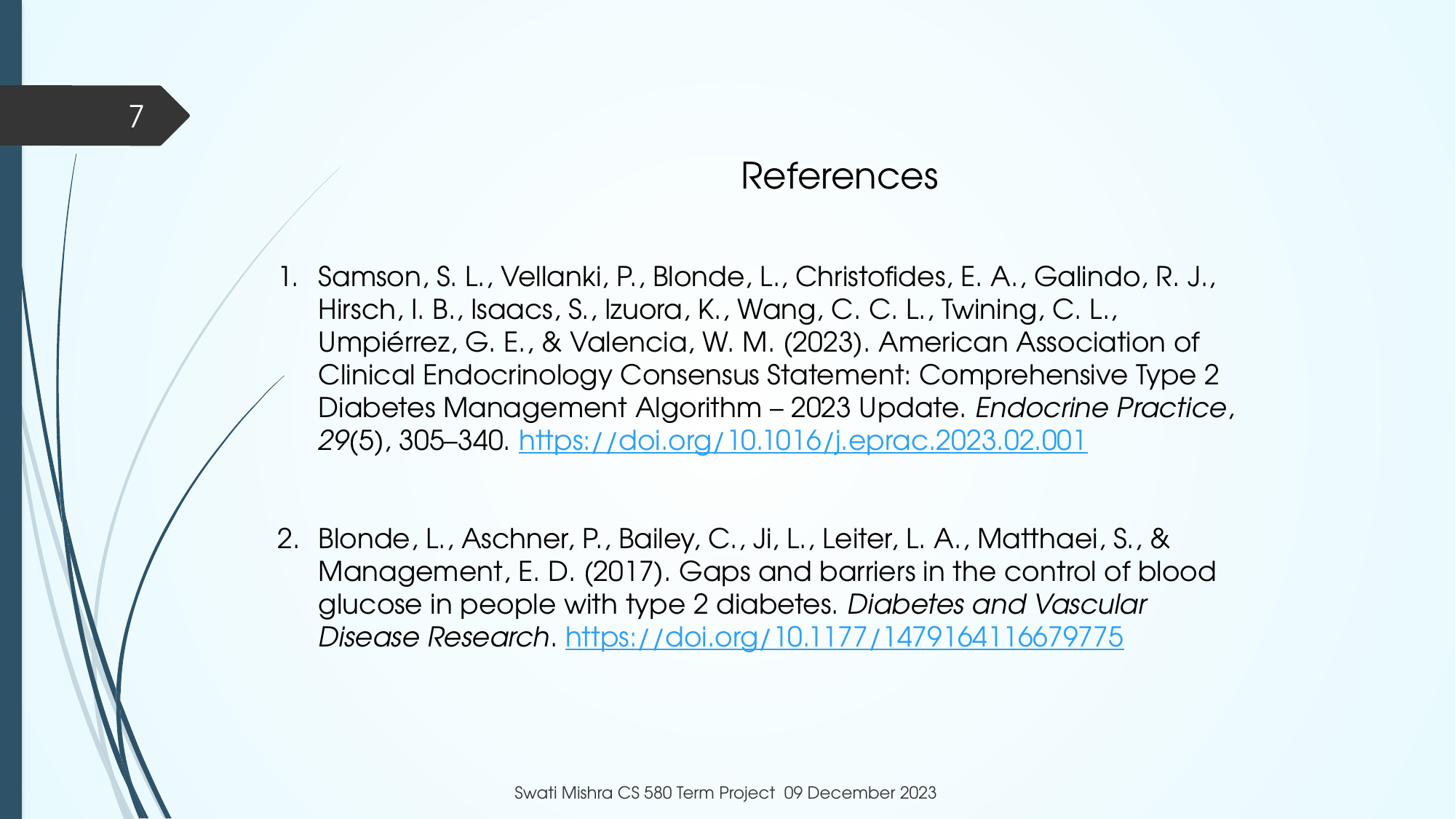

7
References
Samson, S. L., Vellanki, P., Blonde, L., Christofides, E. A., Galindo, R. J., Hirsch, I. B., Isaacs, S., Izuora, K., Wang, C. C. L., Twining, C. L., Umpiérrez, G. E., & Valencia, W. M. (2023). American Association of Clinical Endocrinology Consensus Statement: Comprehensive Type 2 Diabetes Management Algorithm – 2023 Update. Endocrine Practice, 29(5), 305–340. https://doi.org/10.1016/j.eprac.2023.02.001

Blonde, L., Aschner, P., Bailey, C., Ji, L., Leiter, L. A., Matthaei, S., & Management, E. D. (2017). Gaps and barriers in the control of blood glucose in people with type 2 diabetes. Diabetes and Vascular Disease Research. https://doi.org/10.1177/1479164116679775

Swati Mishra CS 580 Term Project  09 December 2023